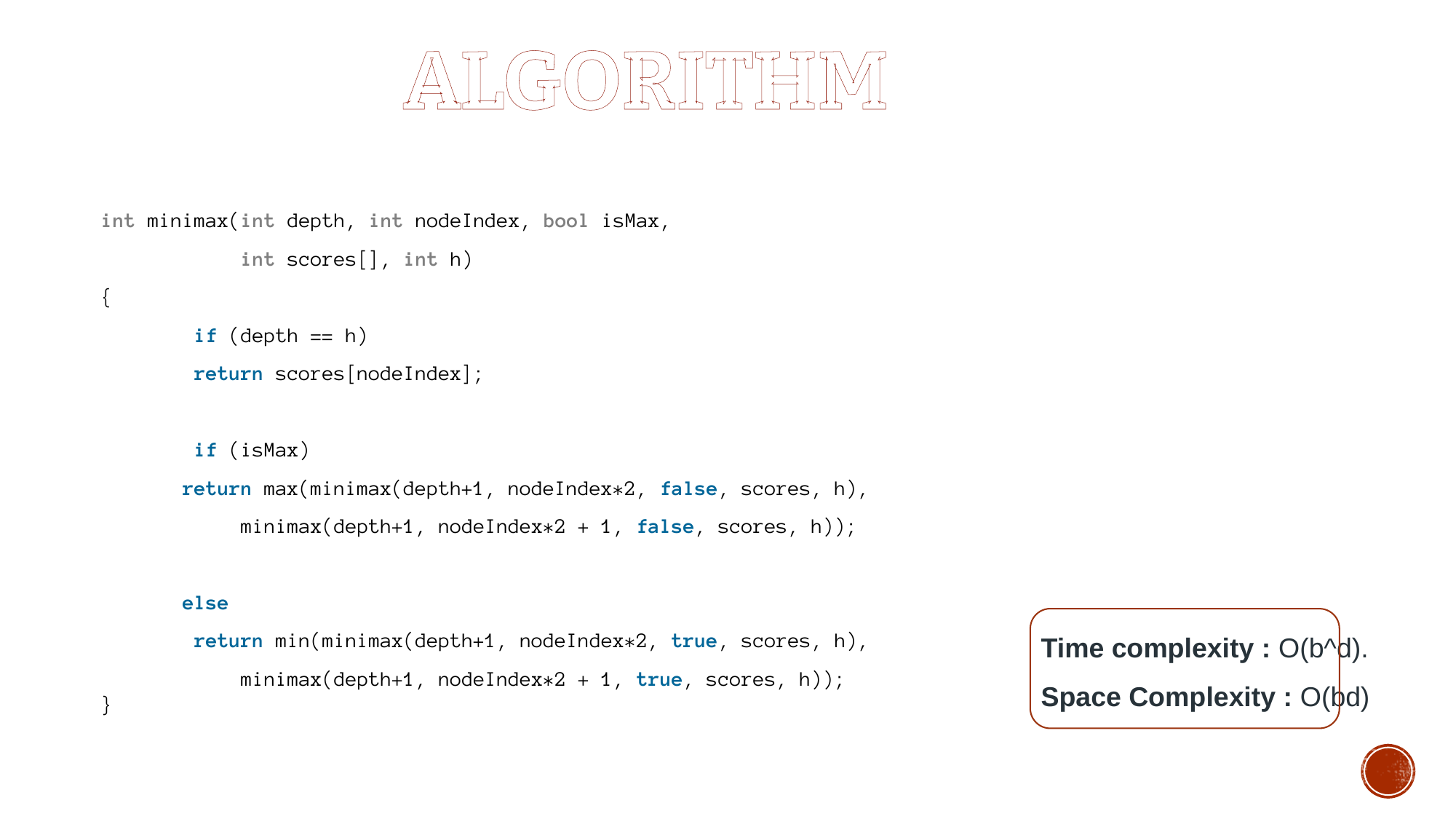

ALGORITHM
int minimax(int depth, int nodeIndex, bool isMax,
            int scores[], int h)
{
        if (depth == h)
        return scores[nodeIndex];

        if (isMax)
       return max(minimax(depth+1, nodeIndex*2, false, scores, h),
            minimax(depth+1, nodeIndex*2 + 1, false, scores, h));

       else
        return min(minimax(depth+1, nodeIndex*2, true, scores, h),
            minimax(depth+1, nodeIndex*2 + 1, true, scores, h));
}
Time complexity : O(b^d).
Space Complexity : O(bd)